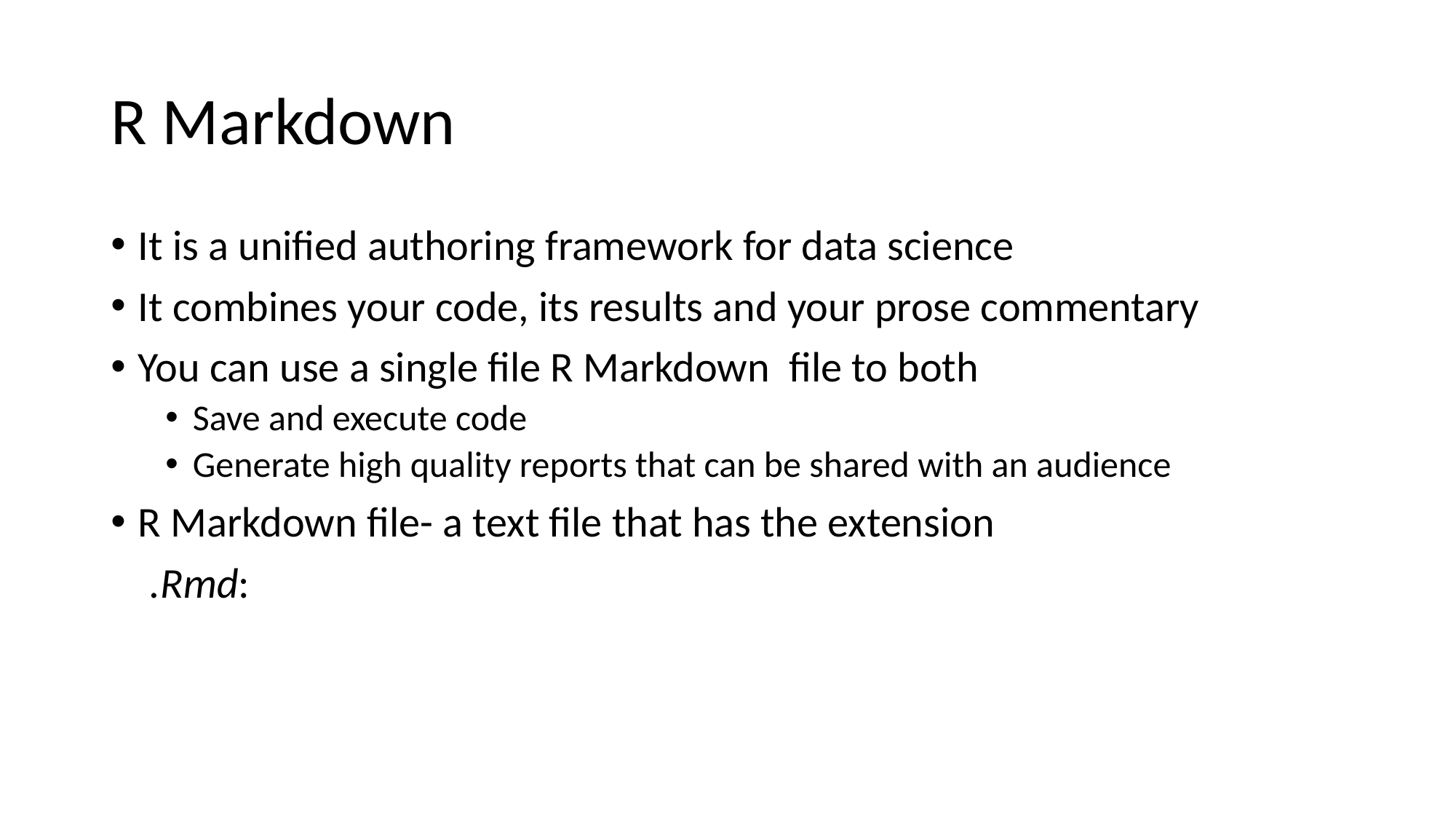

# R Markdown
It is a unified authoring framework for data science
It combines your code, its results and your prose commentary
You can use a single file R Markdown  file to both
Save and execute code
Generate high quality reports that can be shared with an audience
R Markdown file- a text file that has the extension
    .Rmd: